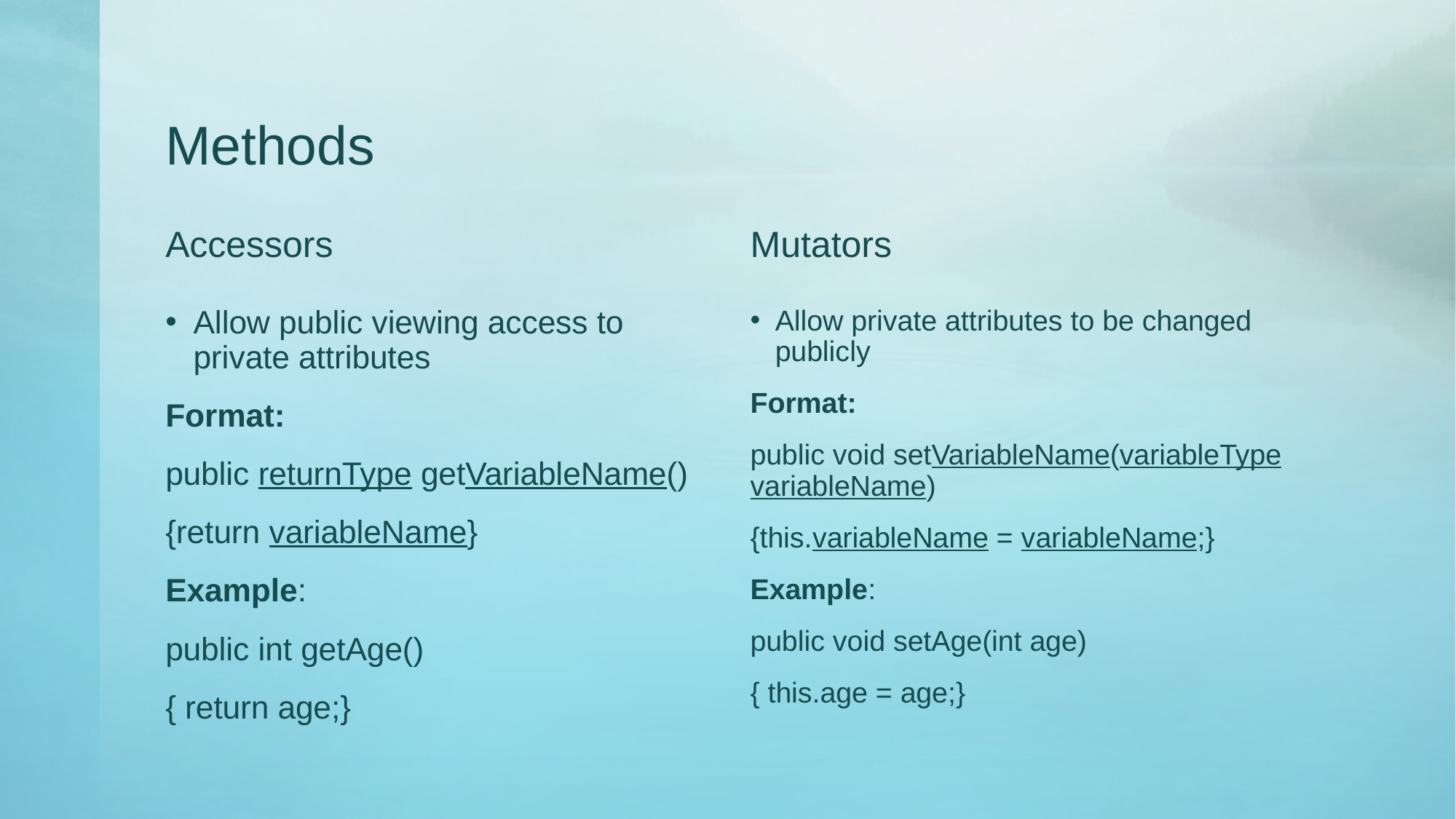

# Methods
Accessors
Mutators
Allow public viewing access to private attributes
Format:
public returnType getVariableName()
{return variableName}
Example:
public int getAge()
{ return age;}
Allow private attributes to be changed publicly
Format:
public void setVariableName(variableType variableName)
{this.variableName = variableName;}
Example:
public void setAge(int age)
{ this.age = age;}